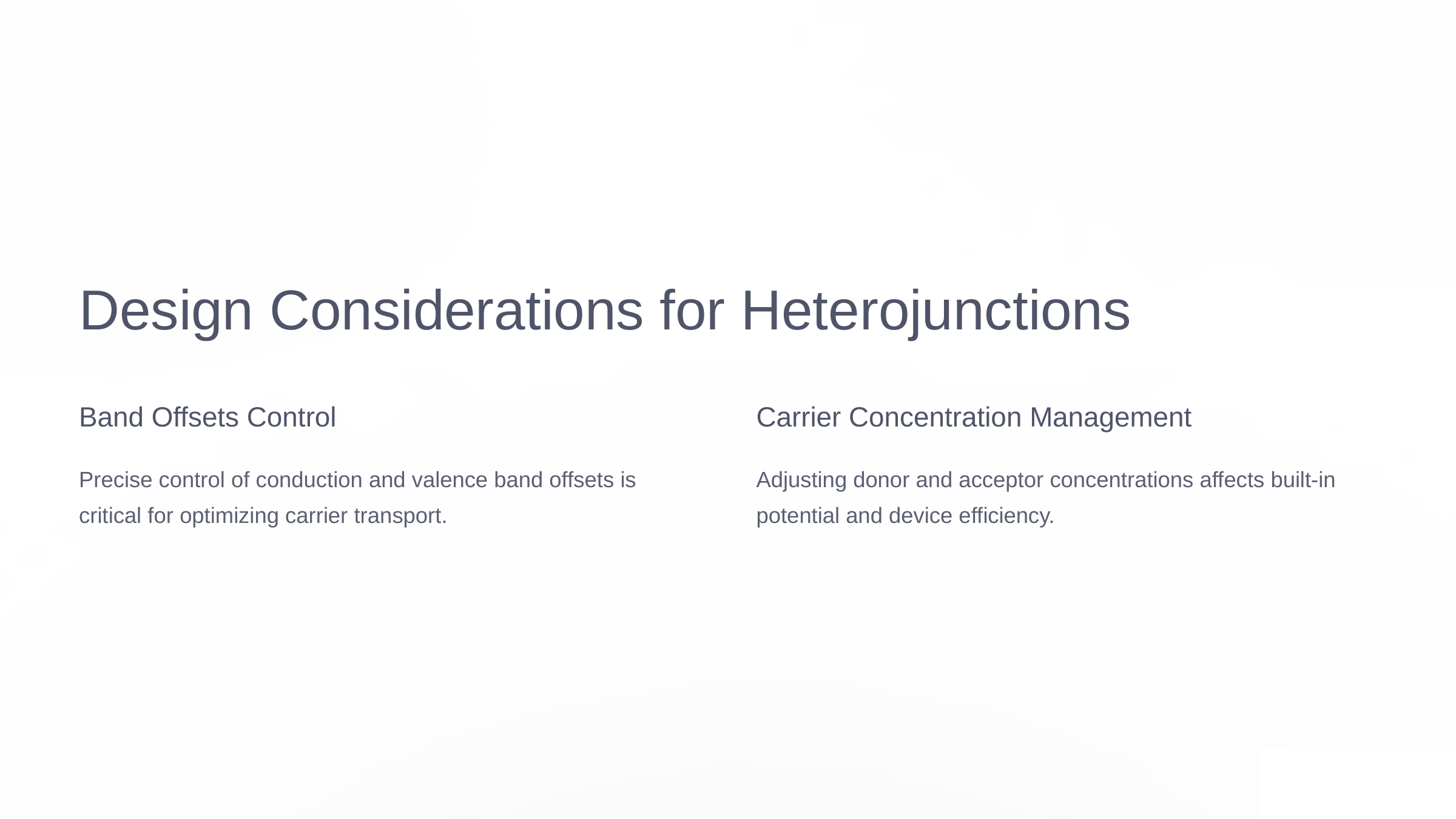

Design Considerations for Heterojunctions
Band Offsets Control
Carrier Concentration Management
Precise control of conduction and valence band offsets is critical for optimizing carrier transport.
Adjusting donor and acceptor concentrations affects built-in potential and device efficiency.